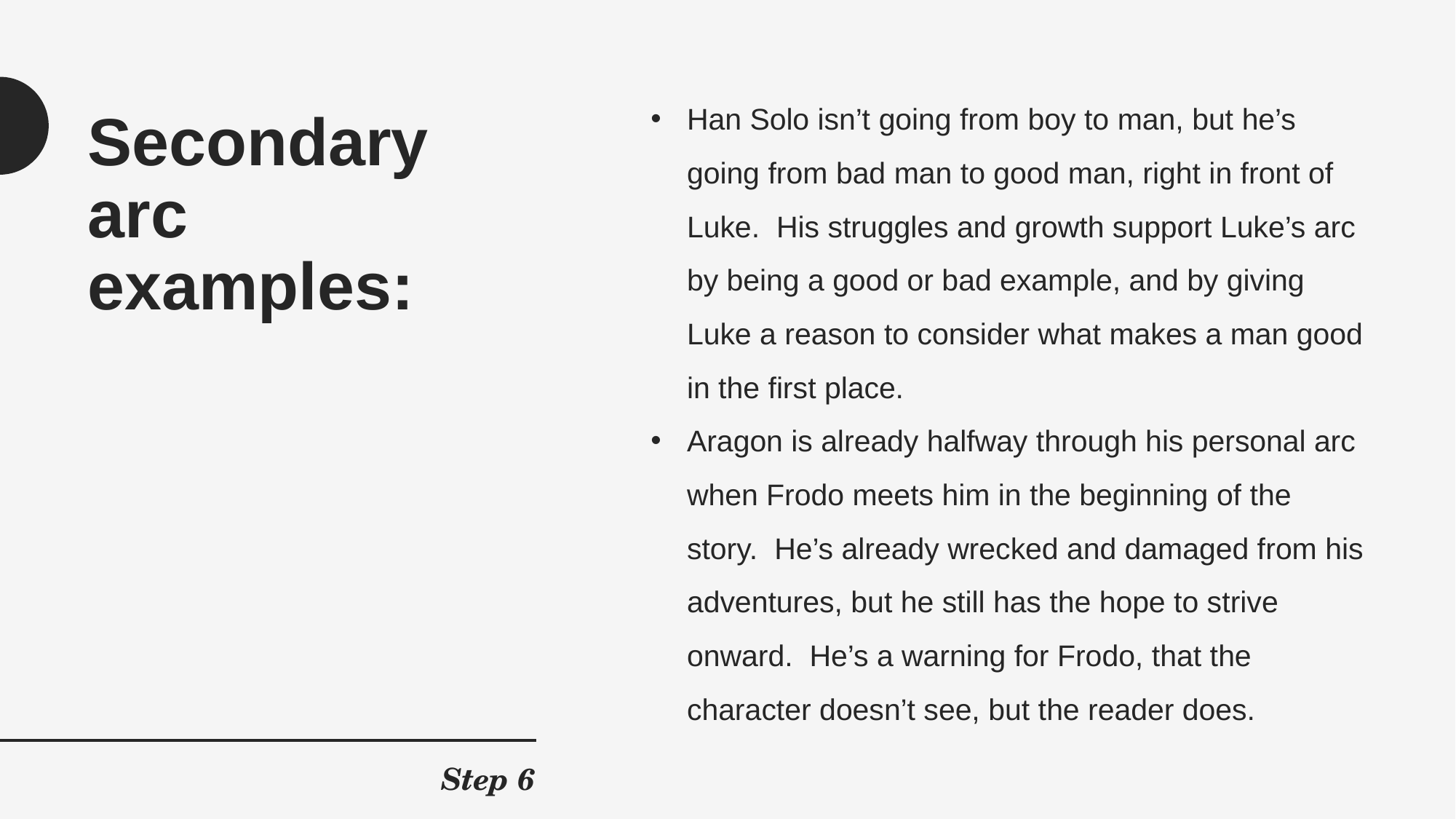

Han Solo isn’t going from boy to man, but he’s going from bad man to good man, right in front of Luke.  His struggles and growth support Luke’s arc by being a good or bad example, and by giving Luke a reason to consider what makes a man good in the first place.
Aragon is already halfway through his personal arc when Frodo meets him in the beginning of the story.  He’s already wrecked and damaged from his adventures, but he still has the hope to strive onward.  He’s a warning for Frodo, that the character doesn’t see, but the reader does.
# Secondary arc examples:
Step 6